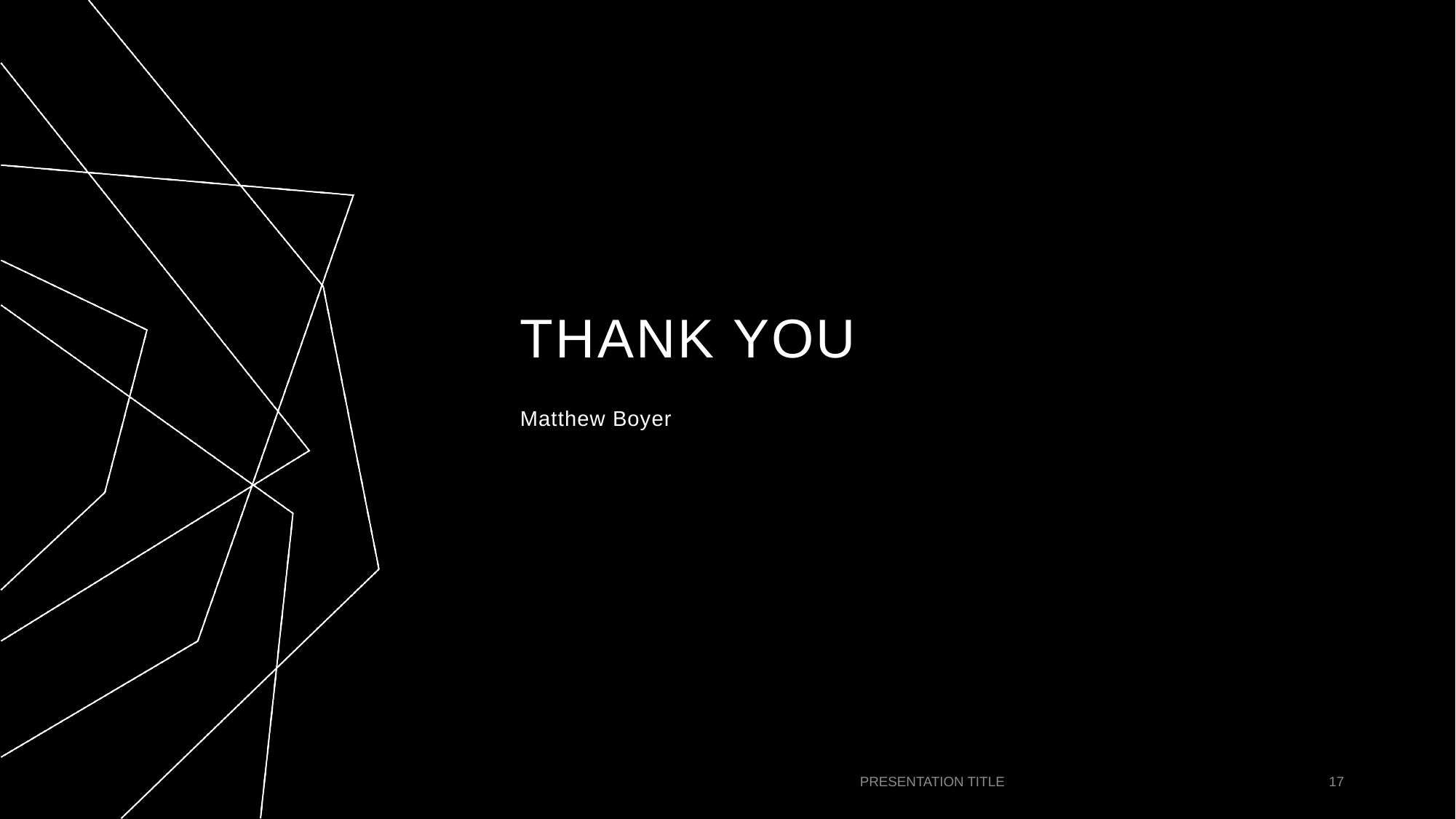

# THANK YOU
Matthew Boyer
PRESENTATION TITLE
17